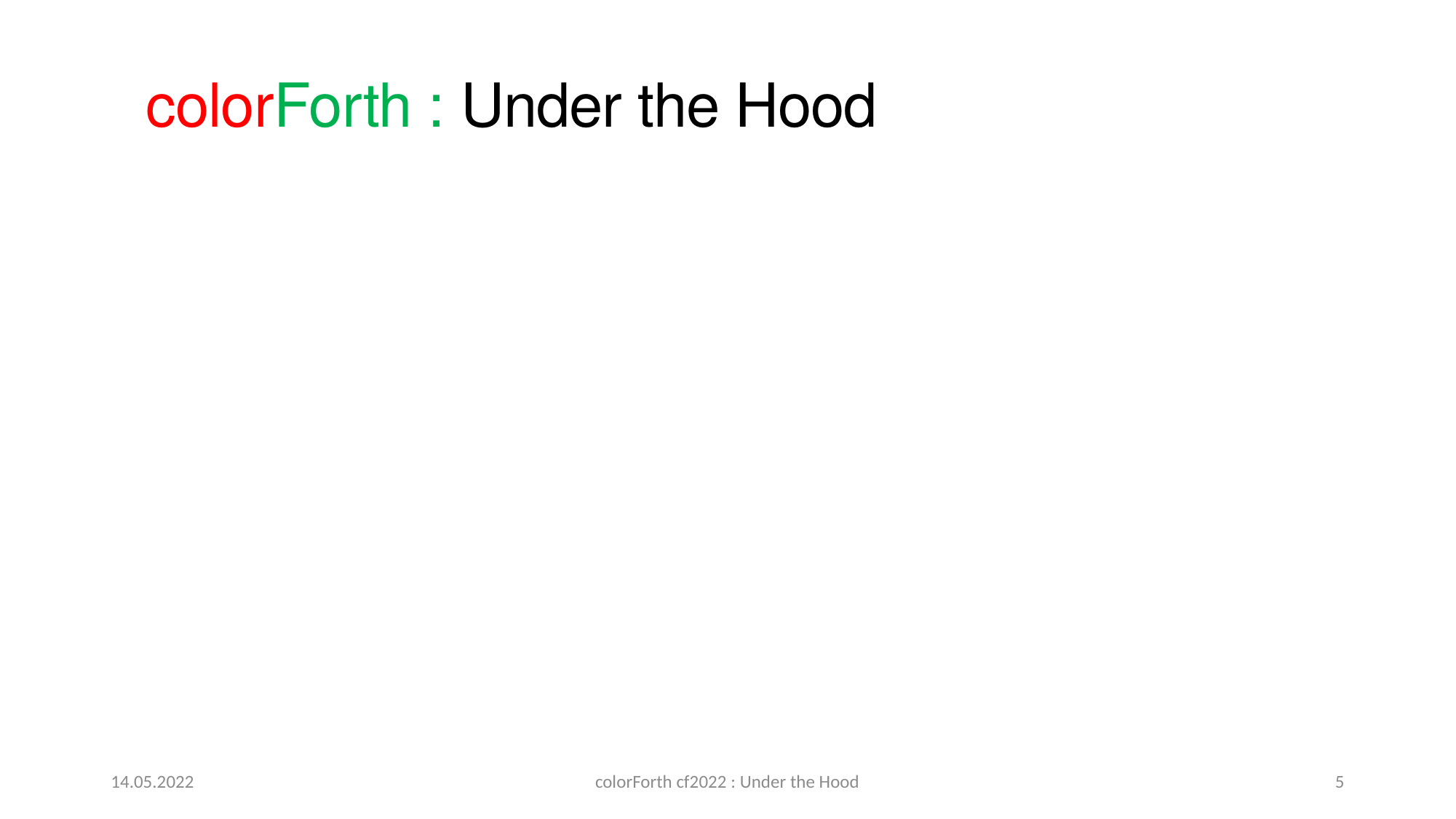

colorForth : Under the Hood

14.05.2022
colorForth cf2022 : Under the Hood
5